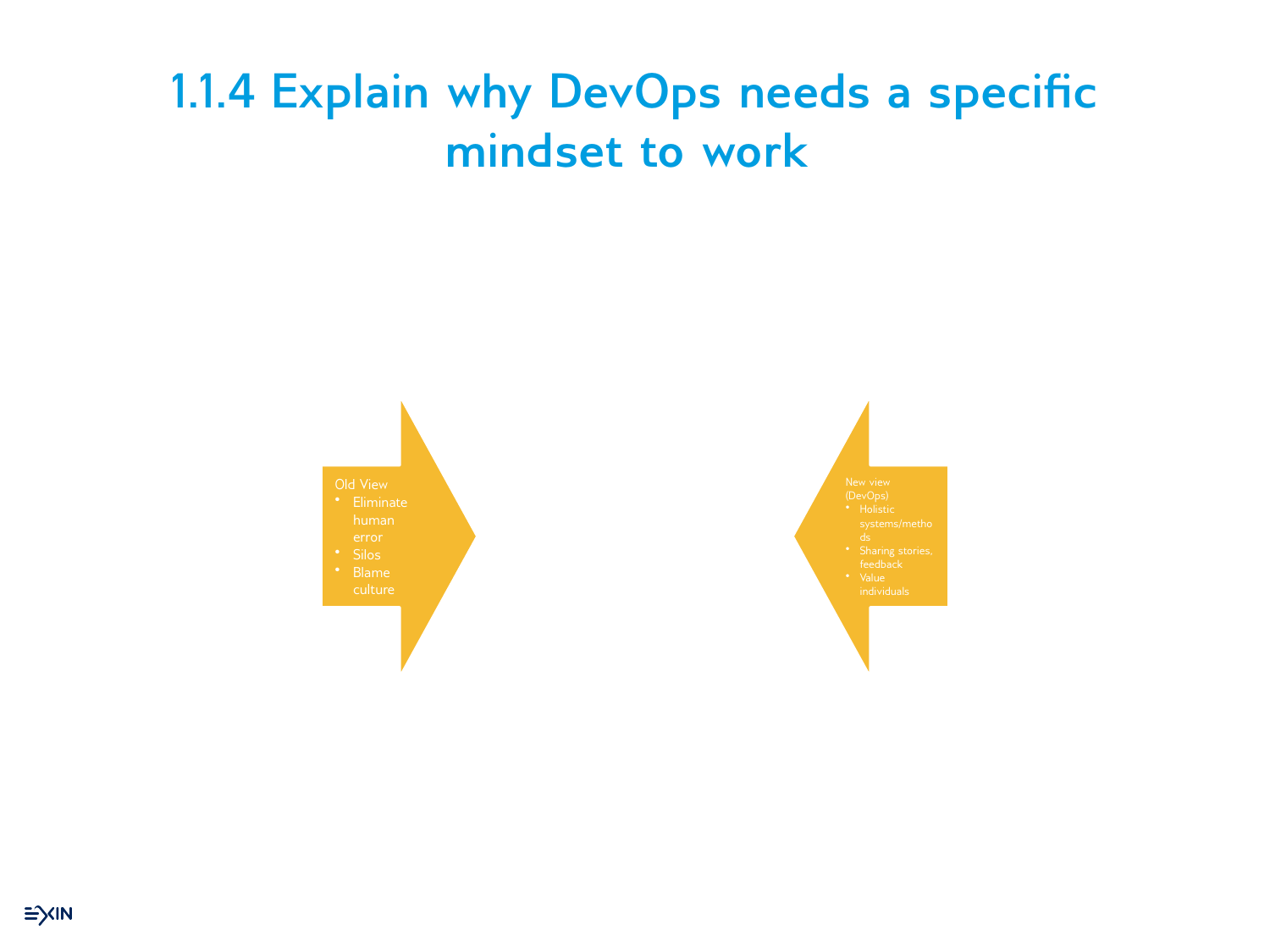

# 1.1.4 Explain why DevOps needs a specific mindset to work
Old View
New view (DevOps)
Blame culture
Holistic systems/methods
Value individuals
Eliminate human error
Sharing stories, feedback
Silos